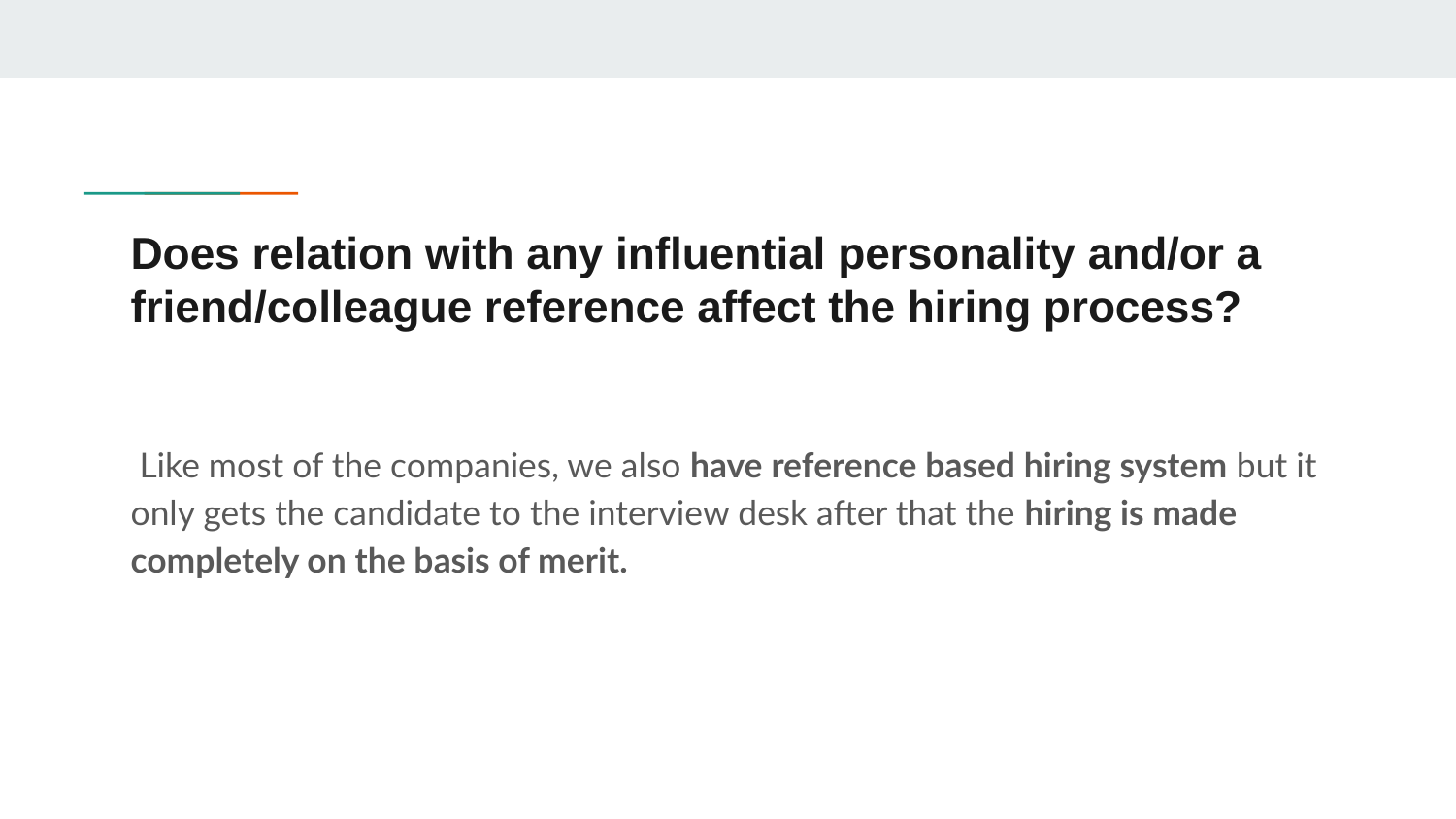

# Does relation with any influential personality and/or a friend/colleague reference affect the hiring process?
 Like most of the companies, we also have reference based hiring system but it only gets the candidate to the interview desk after that the hiring is made completely on the basis of merit.